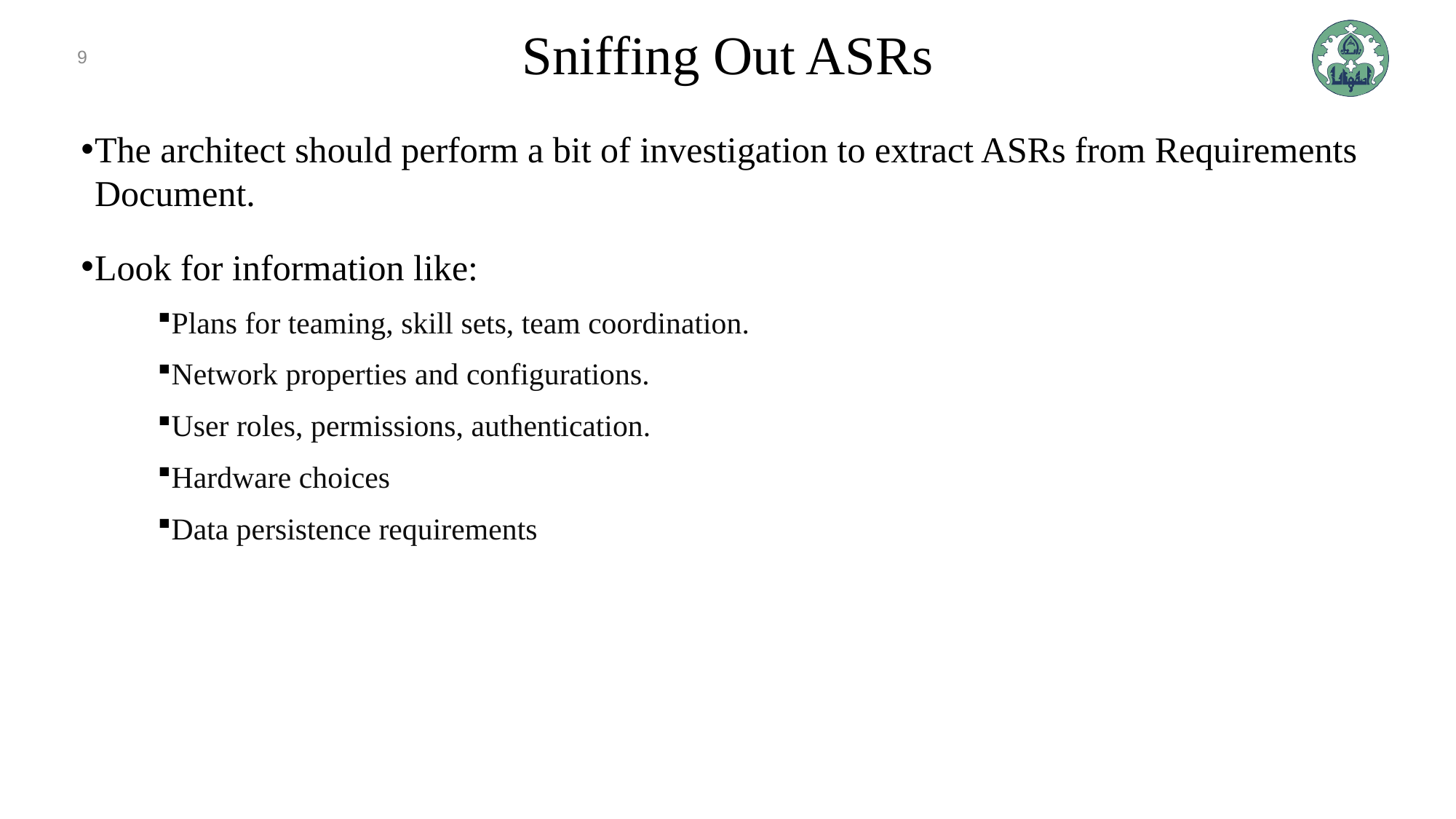

9
# Sniffing Out ASRs
The architect should perform a bit of investigation to extract ASRs from Requirements Document.
Look for information like:
Plans for teaming, skill sets, team coordination.
Network properties and configurations.
User roles, permissions, authentication.
Hardware choices
Data persistence requirements